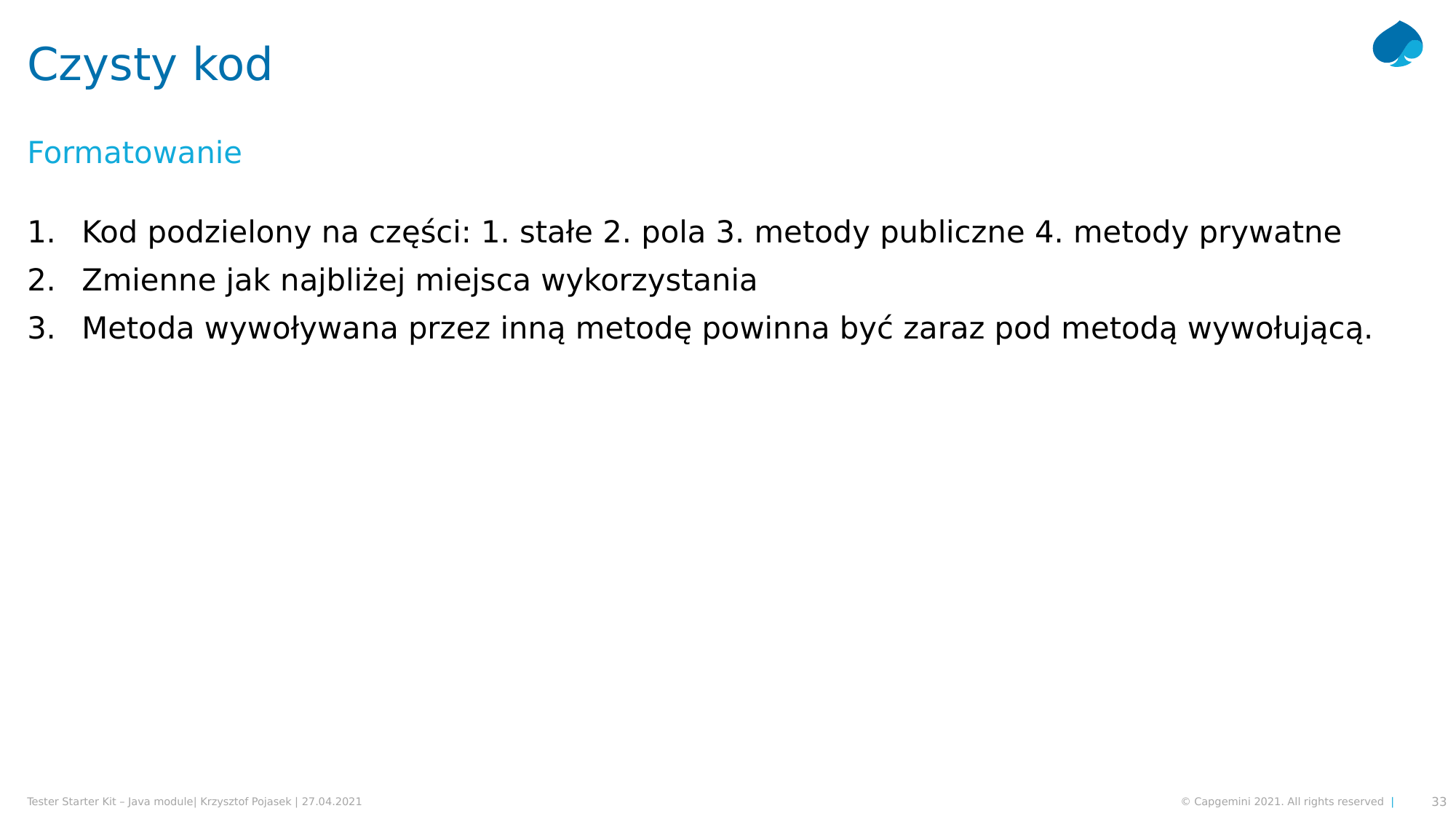

# Czysty kod
Formatowanie
Kod podzielony na części: 1. stałe 2. pola 3. metody publiczne 4. metody prywatne
Zmienne jak najbliżej miejsca wykorzystania
Metoda wywoływana przez inną metodę powinna być zaraz pod metodą wywołującą.